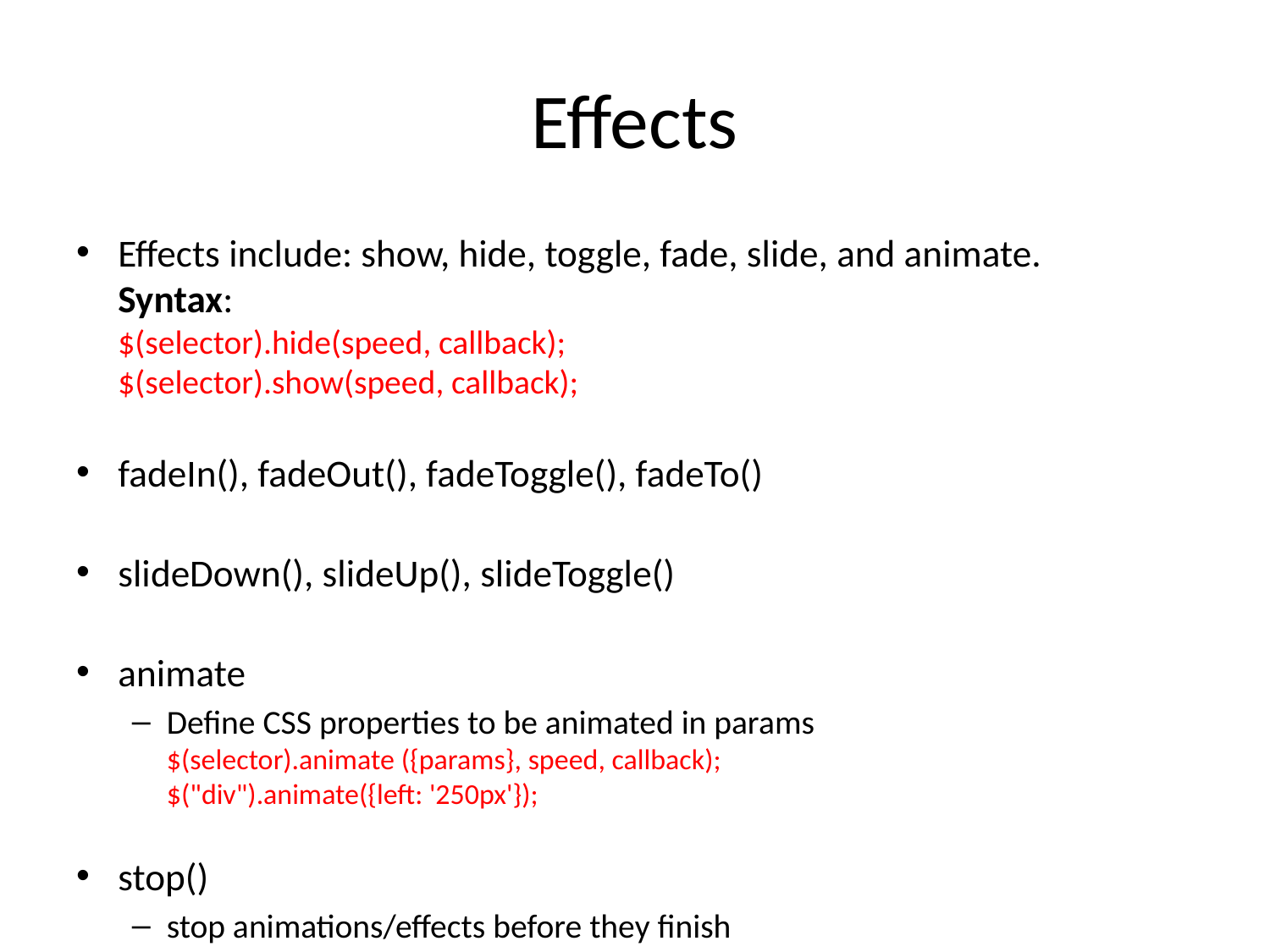

# Effects
Effects include: show, hide, toggle, fade, slide, and animate.
Syntax:
$(selector).hide(speed, callback);
$(selector).show(speed, callback);
fadeIn(), fadeOut(), fadeToggle(), fadeTo()
slideDown(), slideUp(), slideToggle()
animate
Define CSS properties to be animated in params
$(selector).animate ({params}, speed, callback);
$("div").animate({left: '250px'});
stop()
stop animations/effects before they finish